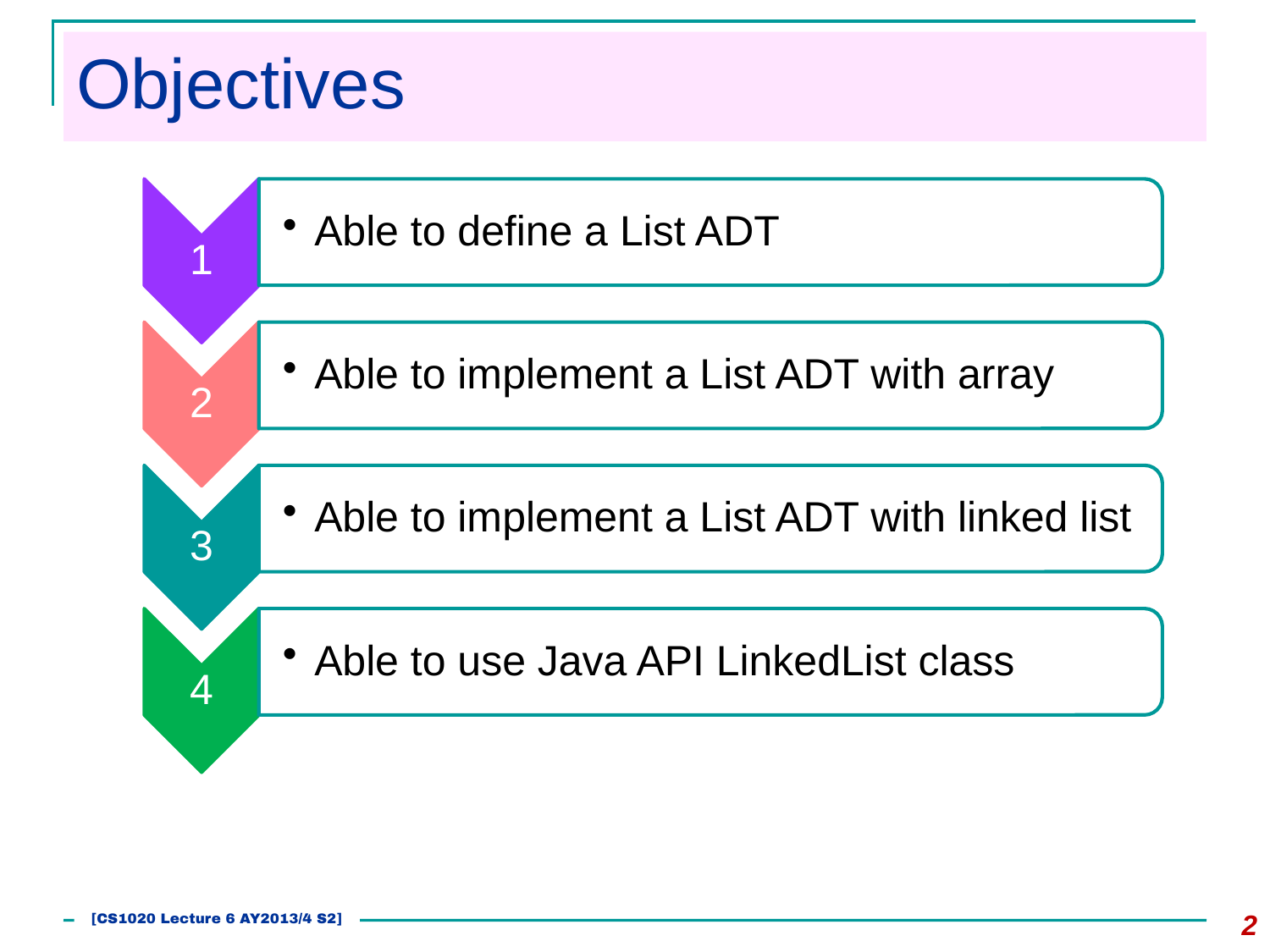

# Objectives
1
Able to define a List ADT
2
Able to implement a List ADT with array
3
Able to implement a List ADT with linked list
4
Able to use Java API LinkedList class
2
[CS1020 Lecture 6 AY2013/4 S2]